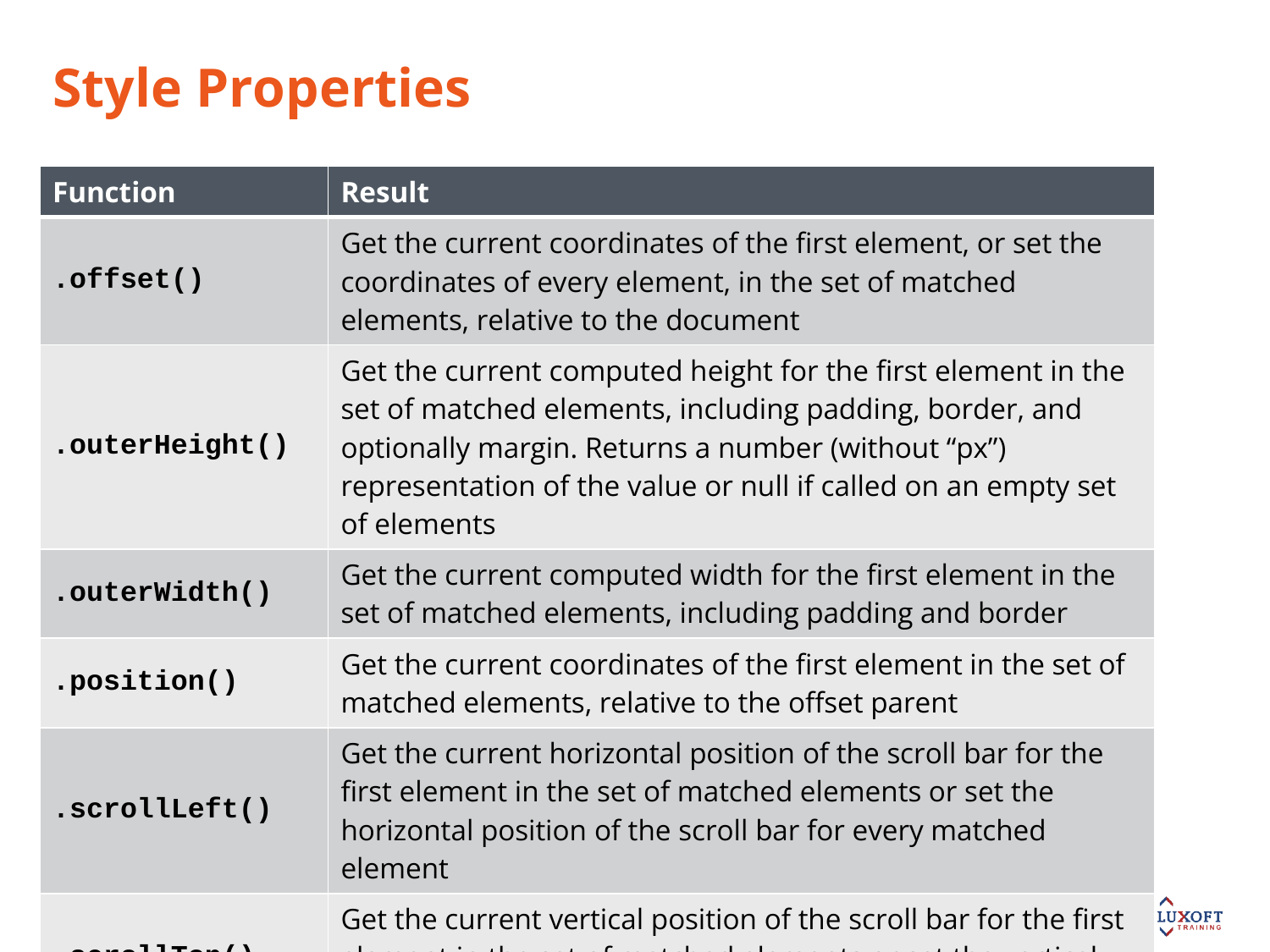

# Style Properties
| Function | Result |
| --- | --- |
| .offset() | Get the current coordinates of the first element, or set the coordinates of every element, in the set of matched elements, relative to the document |
| .outerHeight() | Get the current computed height for the first element in the set of matched elements, including padding, border, and optionally margin. Returns a number (without “px”) representation of the value or null if called on an empty set of elements |
| .outerWidth() | Get the current computed width for the first element in the set of matched elements, including padding and border |
| .position() | Get the current coordinates of the first element in the set of matched elements, relative to the offset parent |
| .scrollLeft() | Get the current horizontal position of the scroll bar for the first element in the set of matched elements or set the horizontal position of the scroll bar for every matched element |
| .scrollTop() | Get the current vertical position of the scroll bar for the first element in the set of matched elements or set the vertical position of the scroll bar for every matched element |